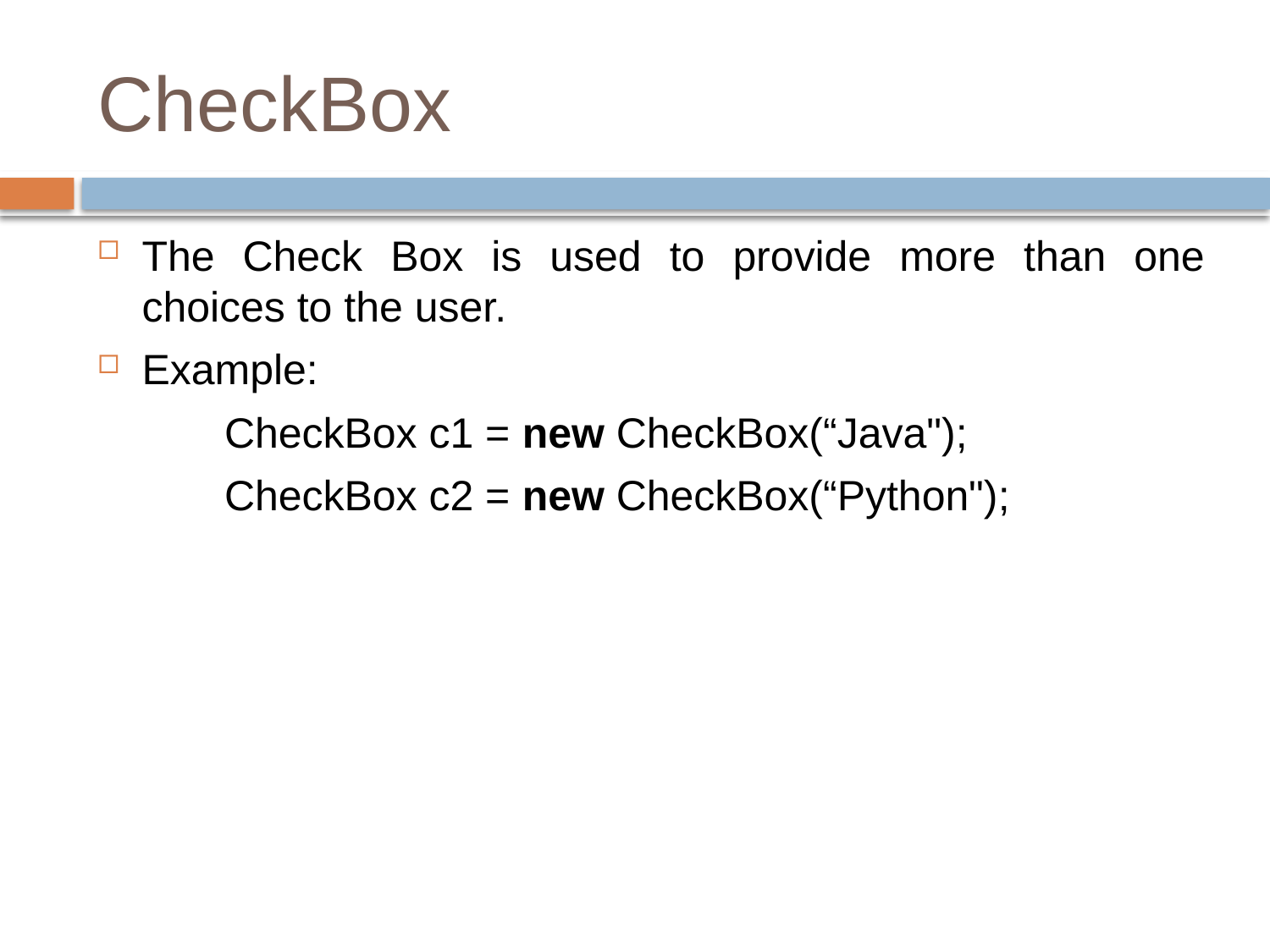

# CheckBox
The Check Box is used to provide more than one choices to the user.
Example:
 	CheckBox c1 = new CheckBox(“Java");
    	CheckBox c2 = new CheckBox(“Python");